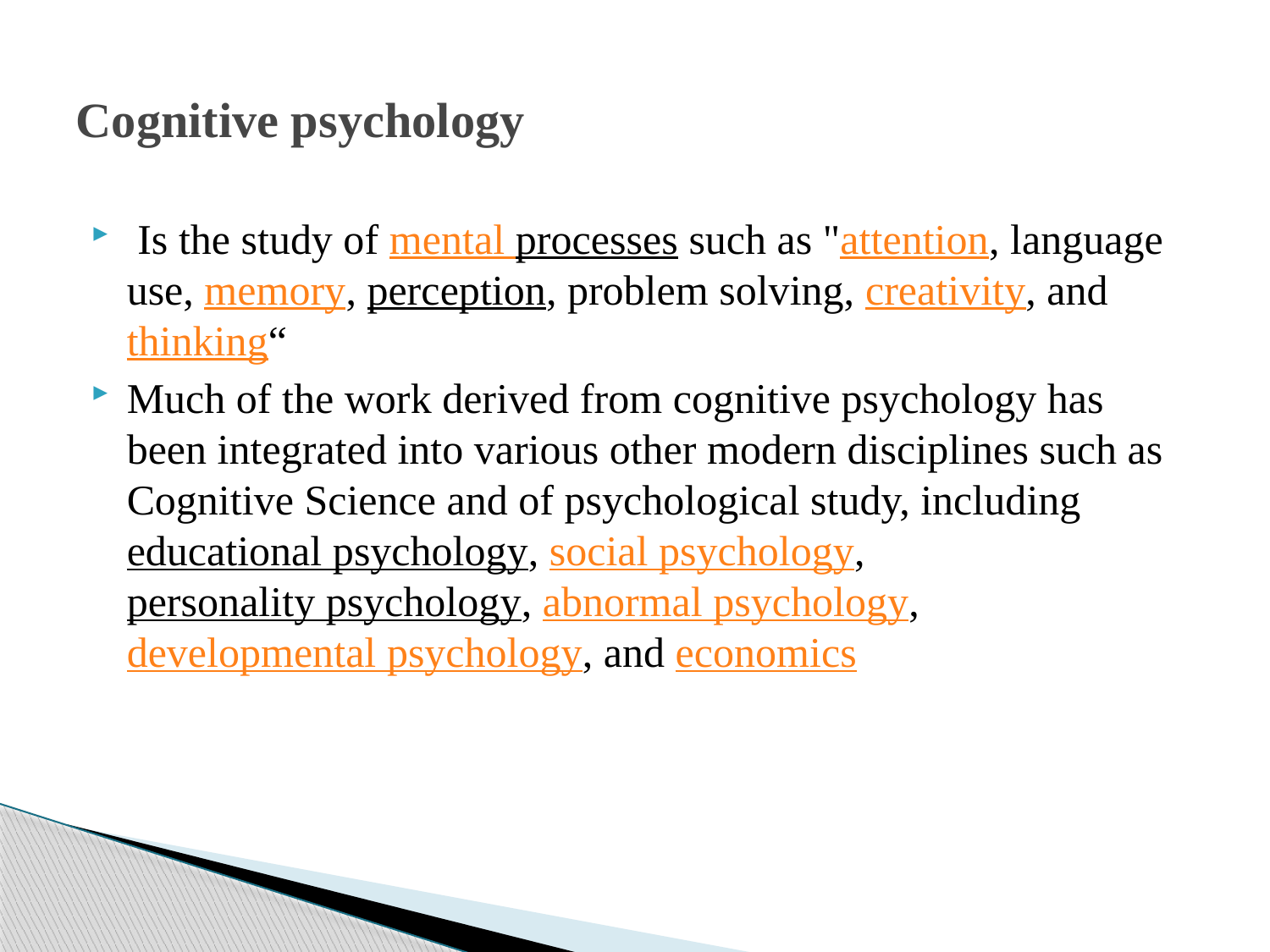

# Cognitive psychology
 Is the study of mental processes such as "attention, language use, memory, perception, problem solving, creativity, and thinking“
Much of the work derived from cognitive psychology has been integrated into various other modern disciplines such as Cognitive Science and of psychological study, including educational psychology, social psychology, personality psychology, abnormal psychology, developmental psychology, and economics